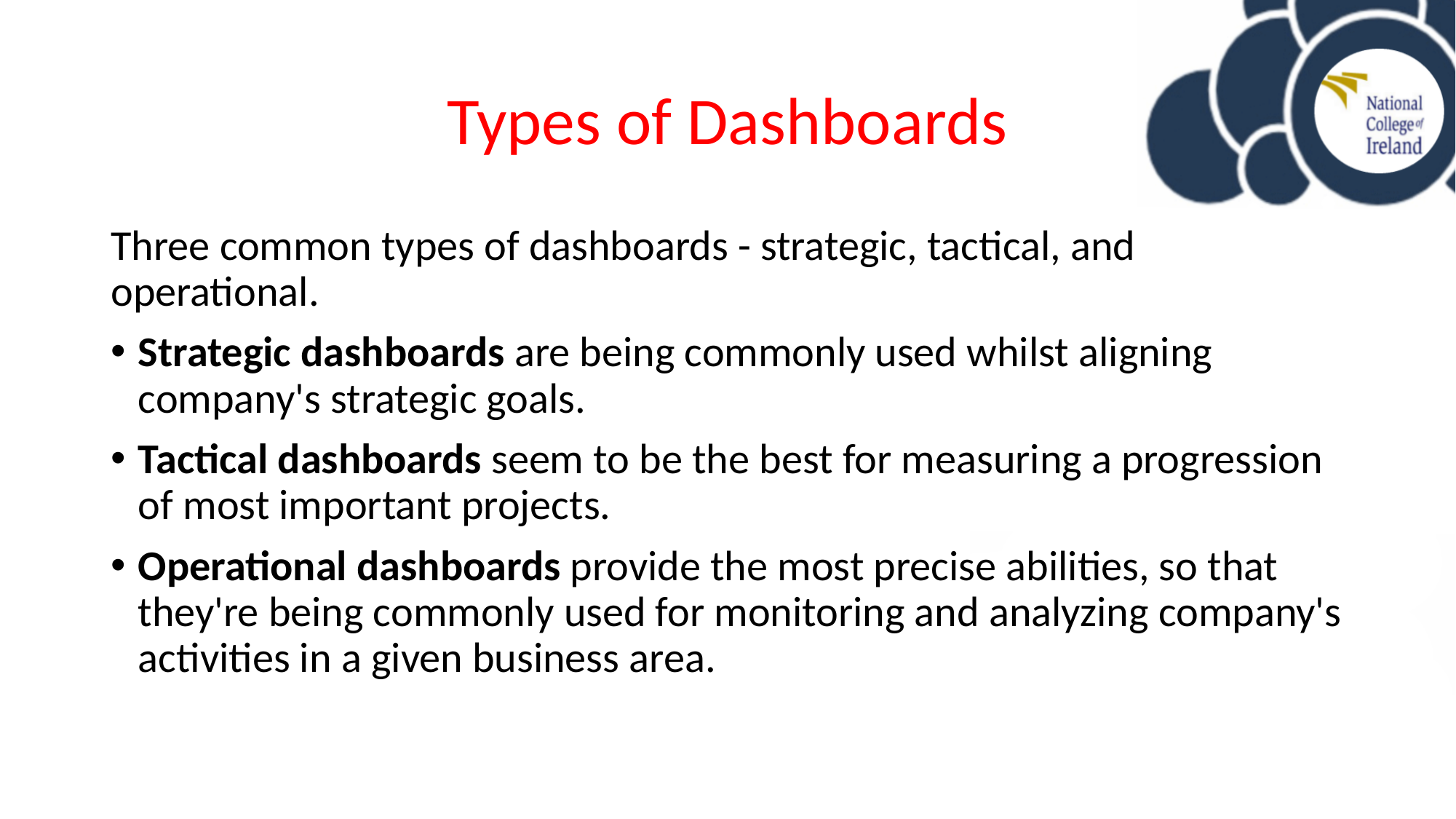

# Types of Dashboards
Three common types of dashboards - strategic, tactical, and operational.
Strategic dashboards are being commonly used whilst aligning company's strategic goals.
Tactical dashboards seem to be the best for measuring a progression of most important projects.
Operational dashboards provide the most precise abilities, so that they're being commonly used for monitoring and analyzing company's activities in a given business area.